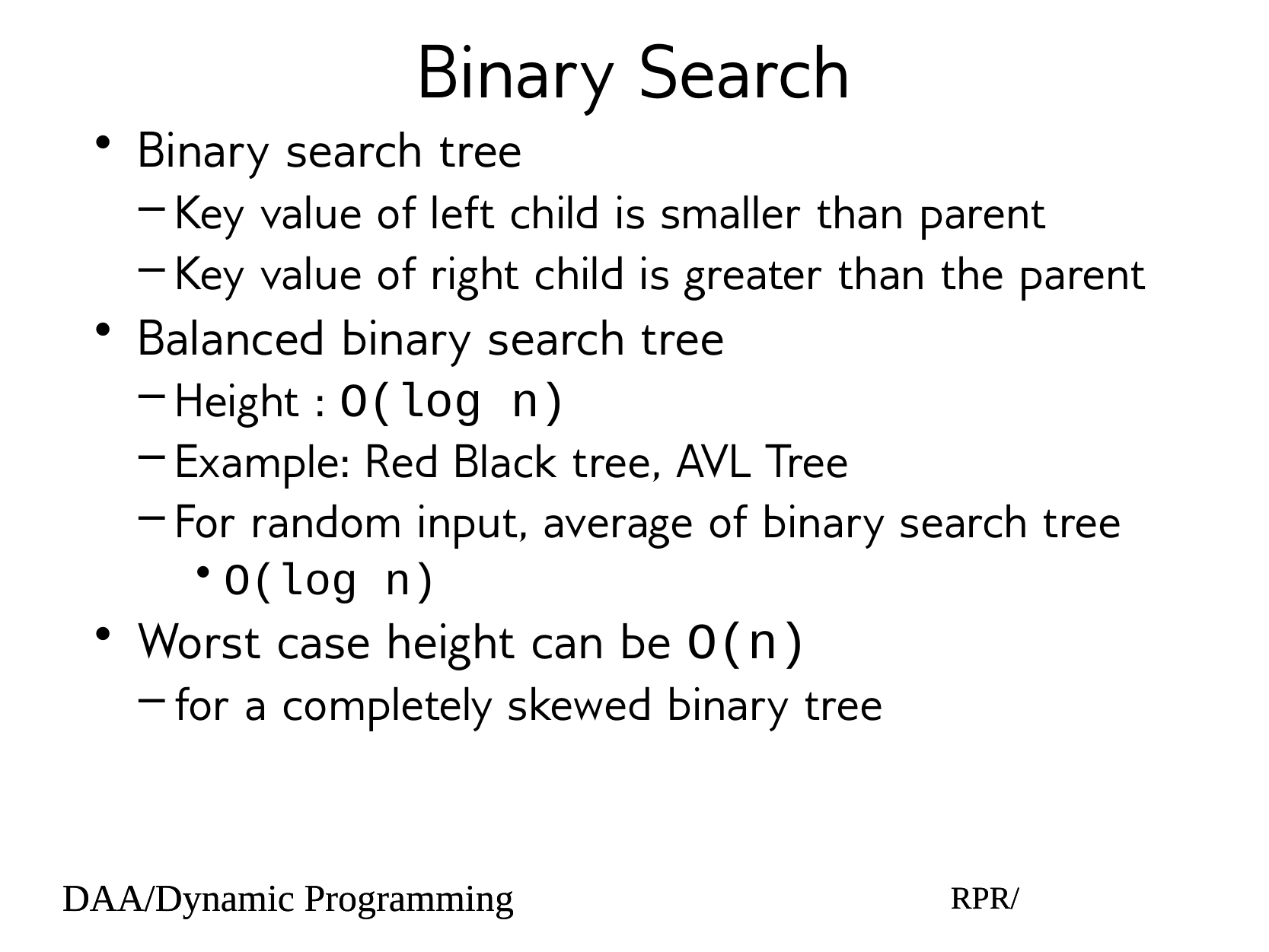

# Binary Search
Binary search tree
Key value of left child is smaller than parent
Key value of right child is greater than the parent
Balanced binary search tree
Height : O(log n)
Example: Red Black tree, AVL Tree
For random input, average of binary search tree
O(log n)
Worst case height can be O(n)
for a completely skewed binary tree
DAA/Dynamic Programming
RPR/
3